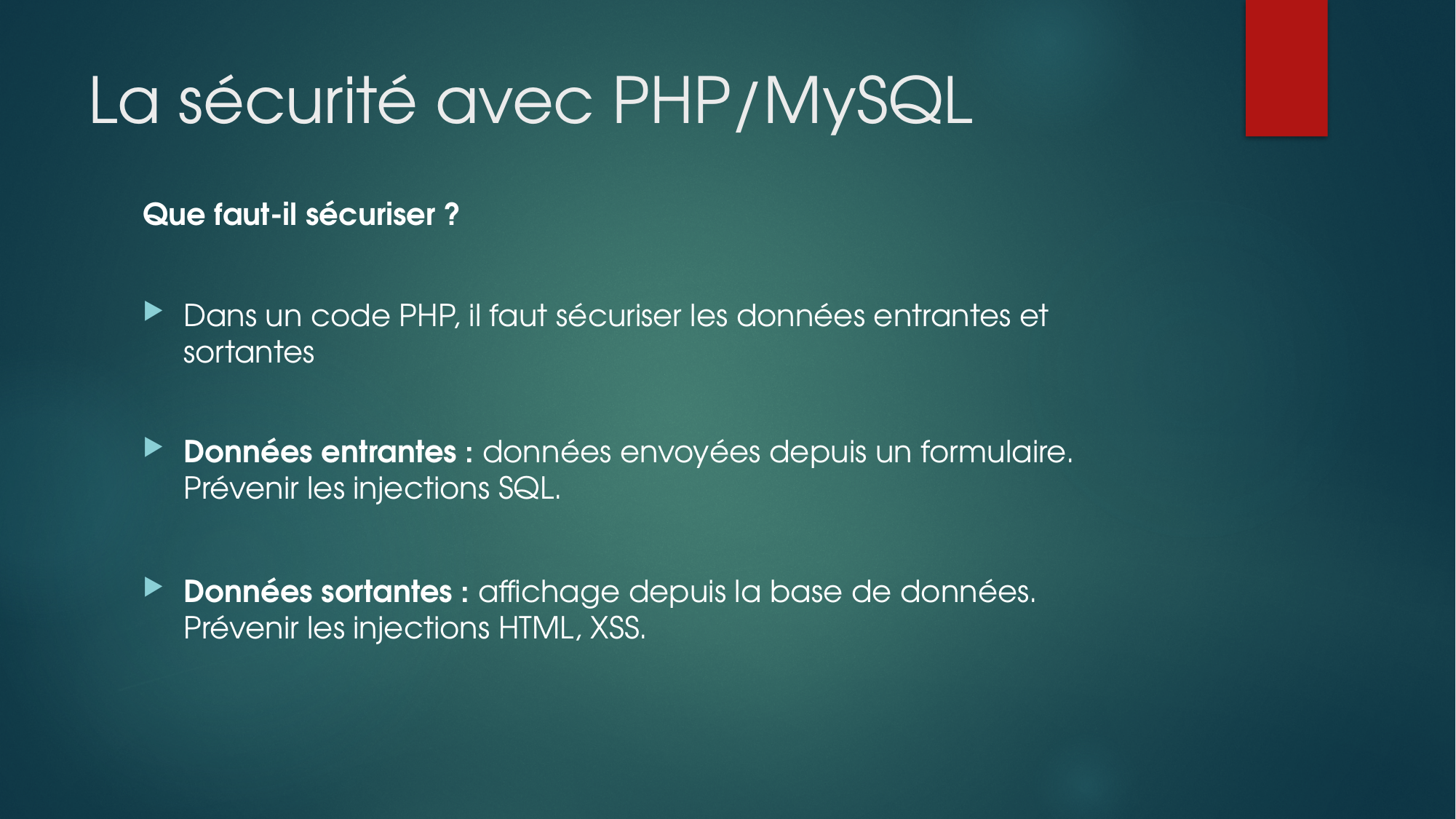

# La sécurité avec PHP/MySQL
Que faut-il sécuriser ?
Dans un code PHP, il faut sécuriser les données entrantes et sortantes

Données entrantes : données envoyées depuis un formulaire. Prévenir les injections SQL.

Données sortantes : affichage depuis la base de données.
Prévenir les injections HTML, XSS.